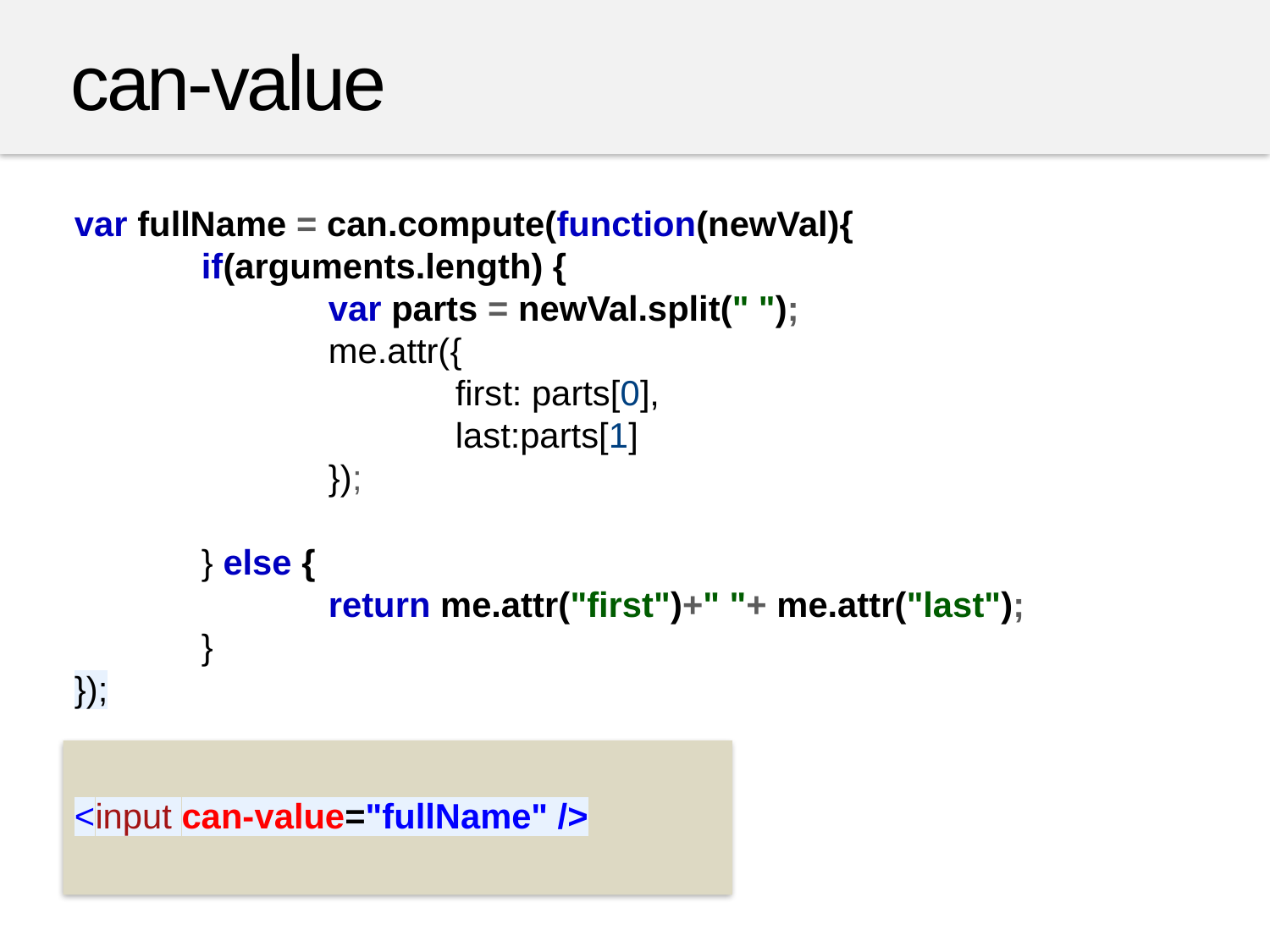

can-value
var fullName = can.compute(function(newVal){
	if(arguments.length) {
		var parts = newVal.split(" ");
		me.attr({
			first: parts[0],
			last:parts[1]
		});

	} else {
		return me.attr("first")+" "+ me.attr("last");
	}
});

<input can-value="fullName" />